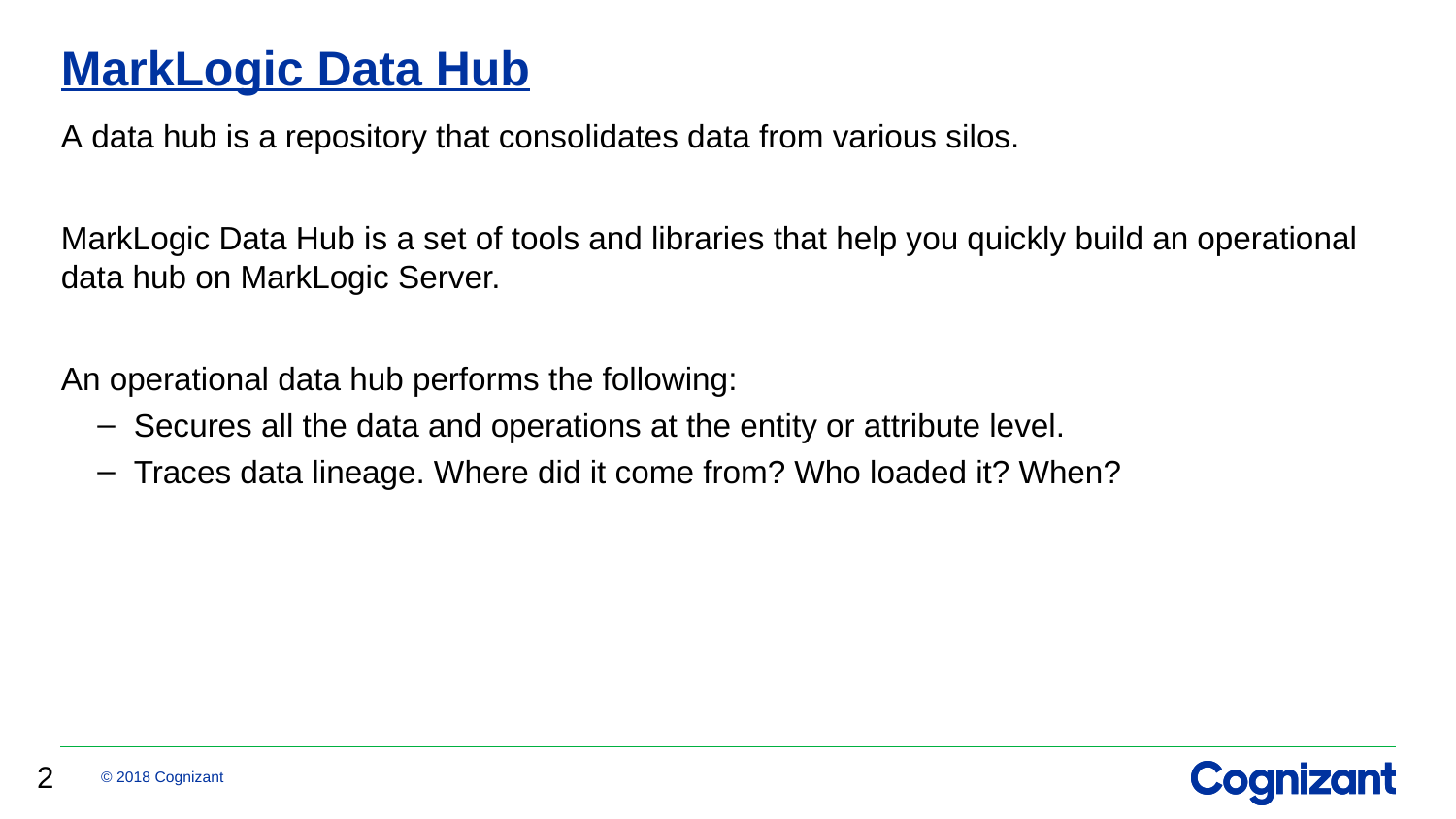

# MarkLogic Data Hub
A data hub is a repository that consolidates data from various silos.

MarkLogic Data Hub is a set of tools and libraries that help you quickly build an operational data hub on MarkLogic Server.

An operational data hub performs the following:
Secures all the data and operations at the entity or attribute level.
Traces data lineage. Where did it come from? Who loaded it? When?

2